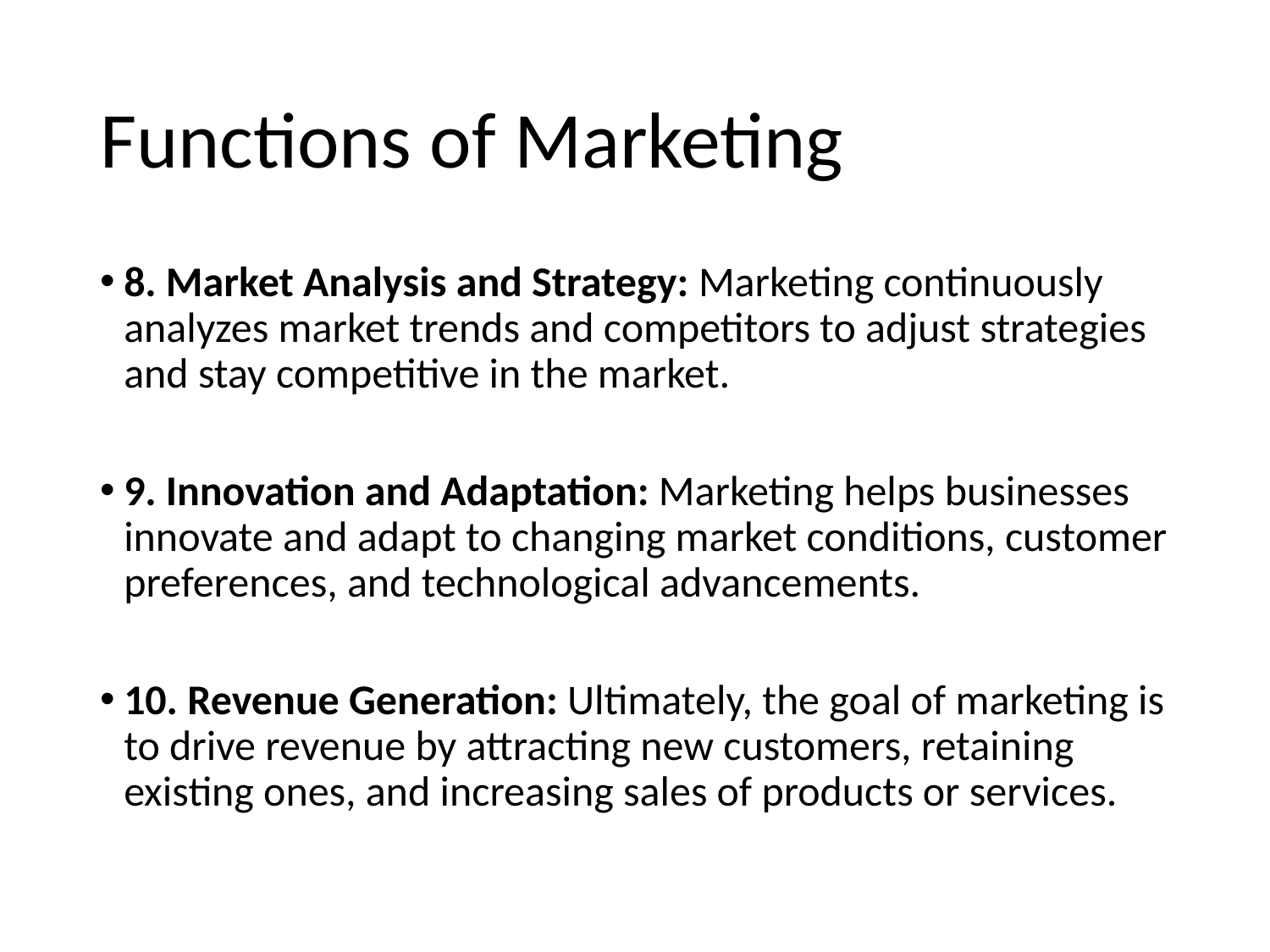

# Functions of Marketing
8. Market Analysis and Strategy: Marketing continuously analyzes market trends and competitors to adjust strategies and stay competitive in the market.

9. Innovation and Adaptation: Marketing helps businesses innovate and adapt to changing market conditions, customer preferences, and technological advancements.

10. Revenue Generation: Ultimately, the goal of marketing is to drive revenue by attracting new customers, retaining existing ones, and increasing sales of products or services.